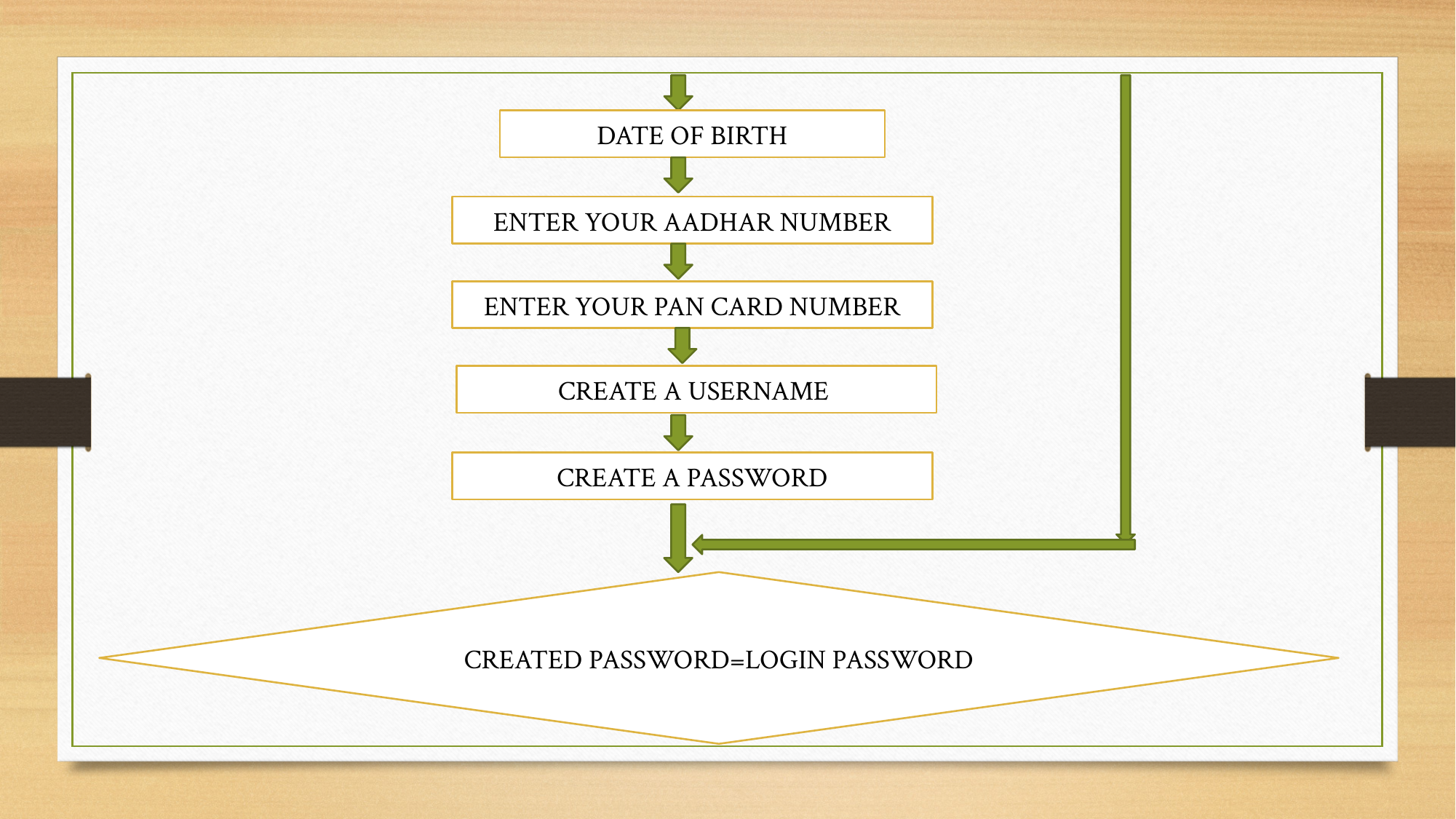

DATE OF BIRTH

ENTER YOUR AADHAR NUMBER

ENTER YOUR PAN CARD NUMBER

CREATE A USERNAME

CREATE A PASSWORD

CREATED PASSWORD=LOGIN PASSWORD